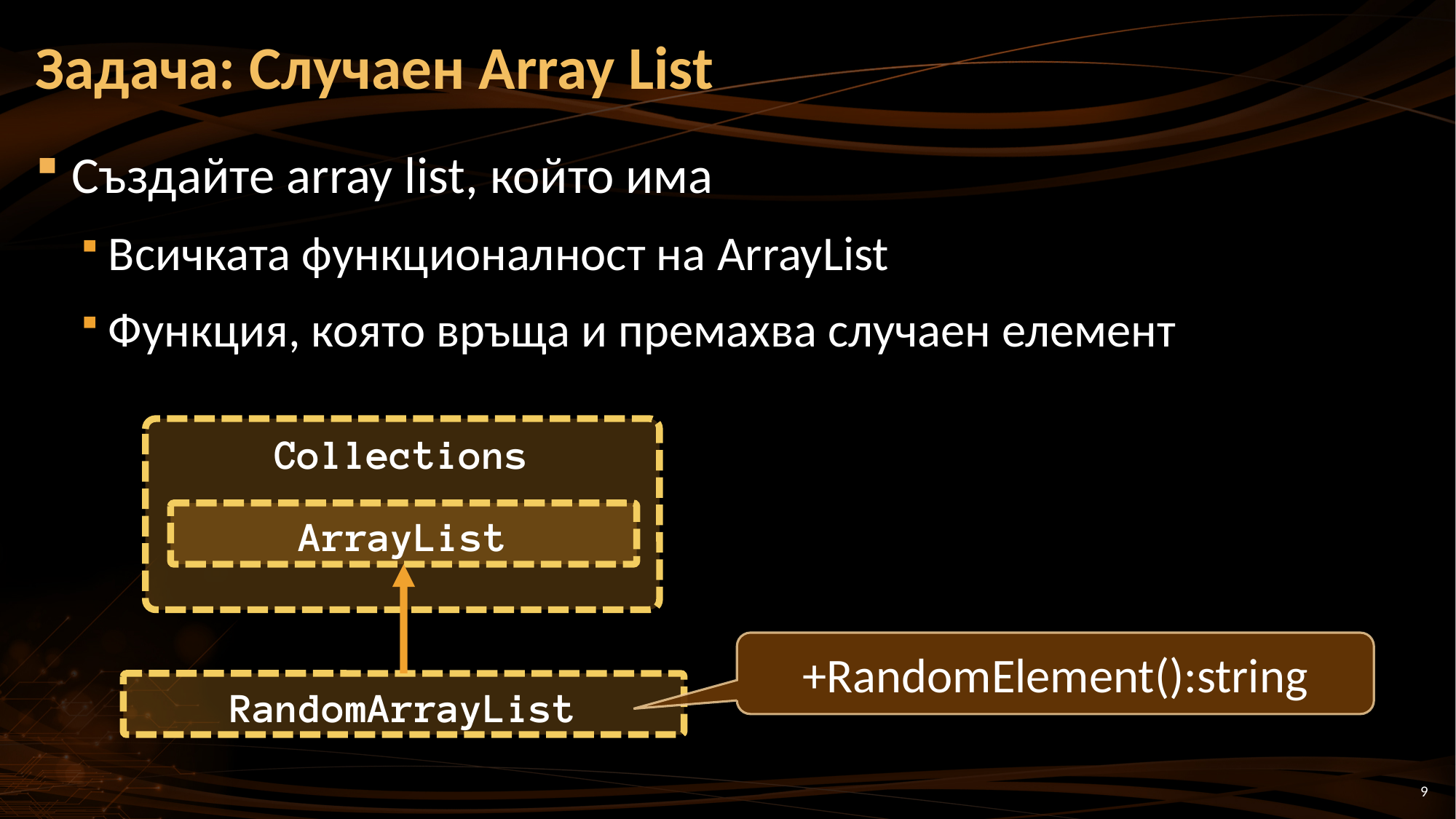

# Задача: Случаен Array List
Създайте array list, който има
Всичката функционалност на ArrayList
Функция, която връща и премахва случаен елемент
Collections
ArrayList
+RandomElement():string
RandomArrayList
9